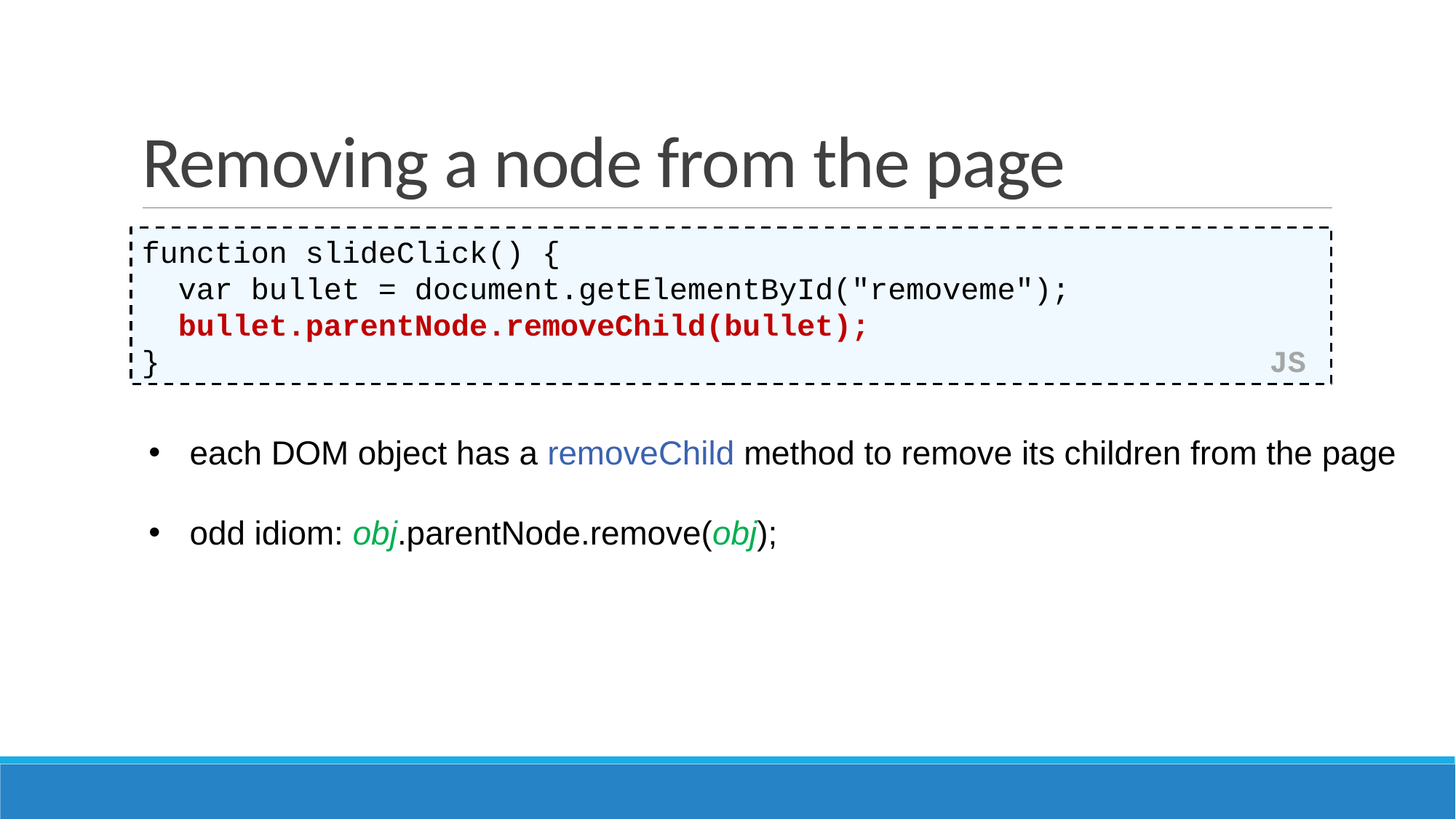

# Removing a node from the page
function slideClick() {
  var bullet = document.getElementById("removeme");
  bullet.parentNode.removeChild(bullet);
}                                                             JS

each DOM object has a removeChild method to remove its children from the page

odd idiom: obj.parentNode.remove(obj);